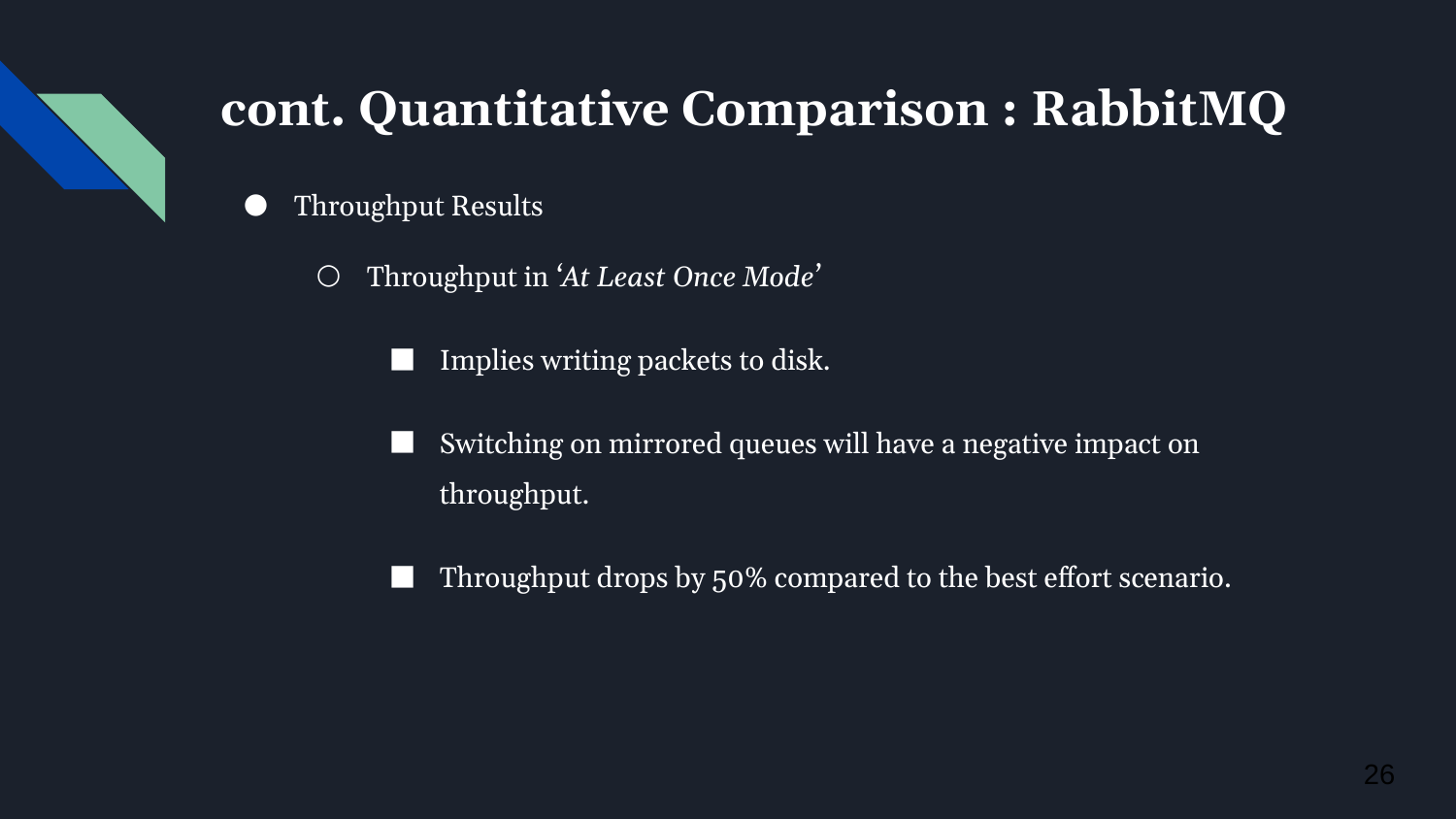

# cont. Quantitative Comparison : RabbitMQ
Throughput Results
Throughput in ‘At Least Once Mode’
Implies writing packets to disk.
Switching on mirrored queues will have a negative impact on throughput.
Throughput drops by 50% compared to the best effort scenario.
26